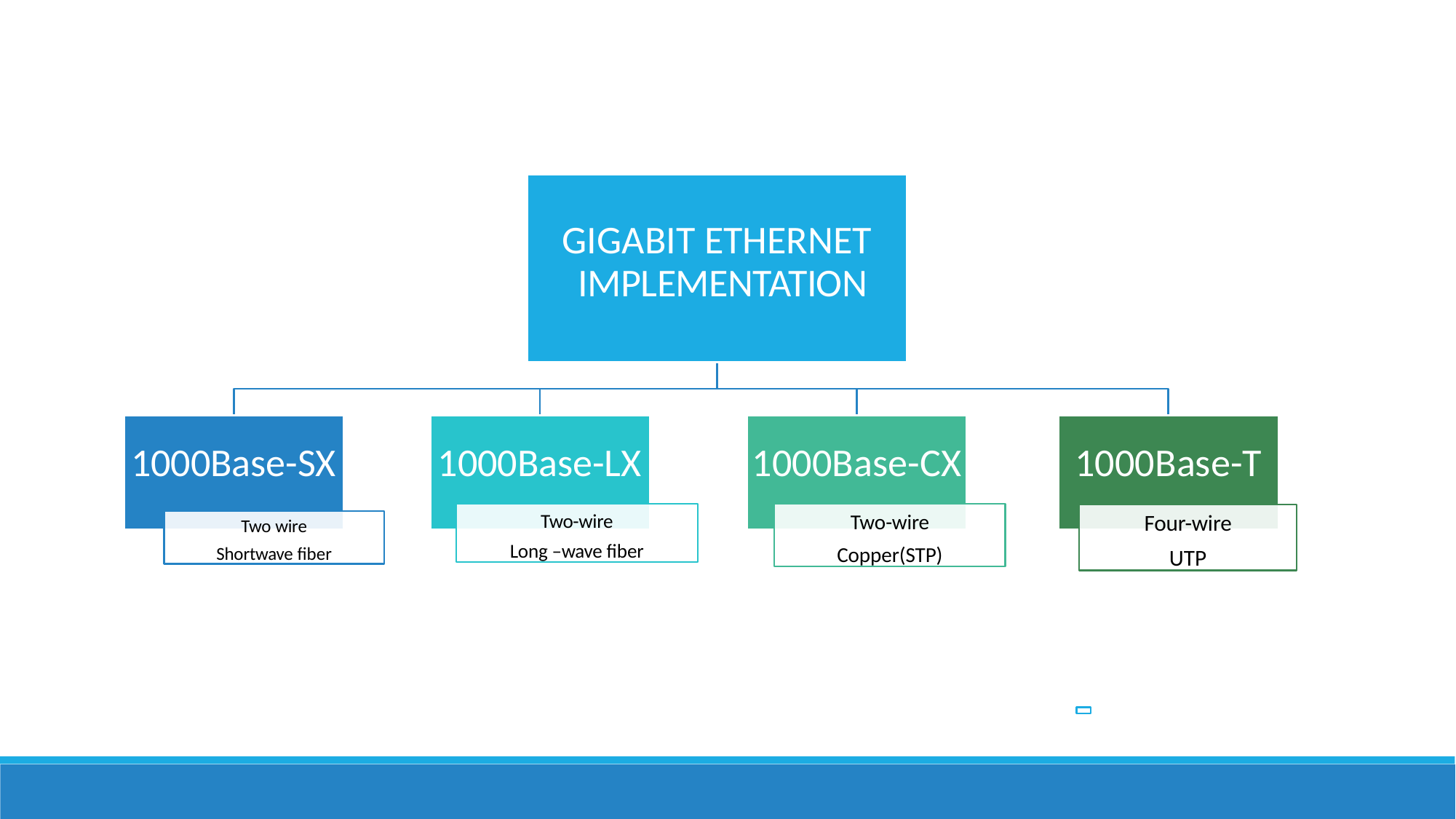

# GIGABIT ETHERNET  IMPLEMENTATION

1000Base-SX
1000Base-LX
1000Base-CX
1000Base-T

Two-wire
Long –wave fiber

Two-wire
Copper(STP)

Four-wire
UTP

Two wire
Shortwave fiber